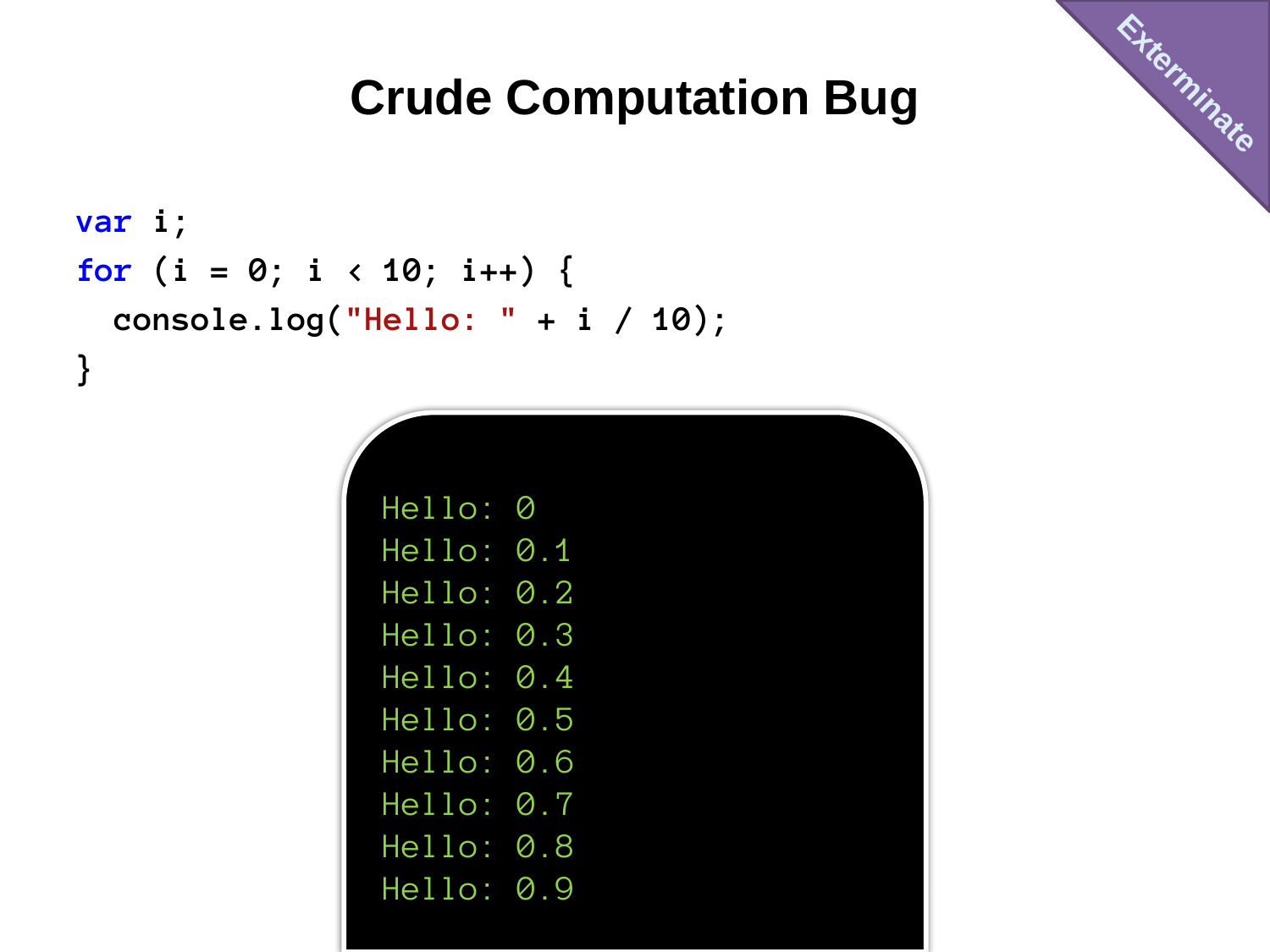

Exterminate
# Crude Computation Bug
var i;
for (i = 0; i < 10; i++) {
  console.log("Hello: " + i / 10);
}

Hello: 0
Hello: 0.1
Hello: 0.2
Hello: 0.3
Hello: 0.4
Hello: 0.5
Hello: 0.6
Hello: 0.7
Hello: 0.8
Hello: 0.9